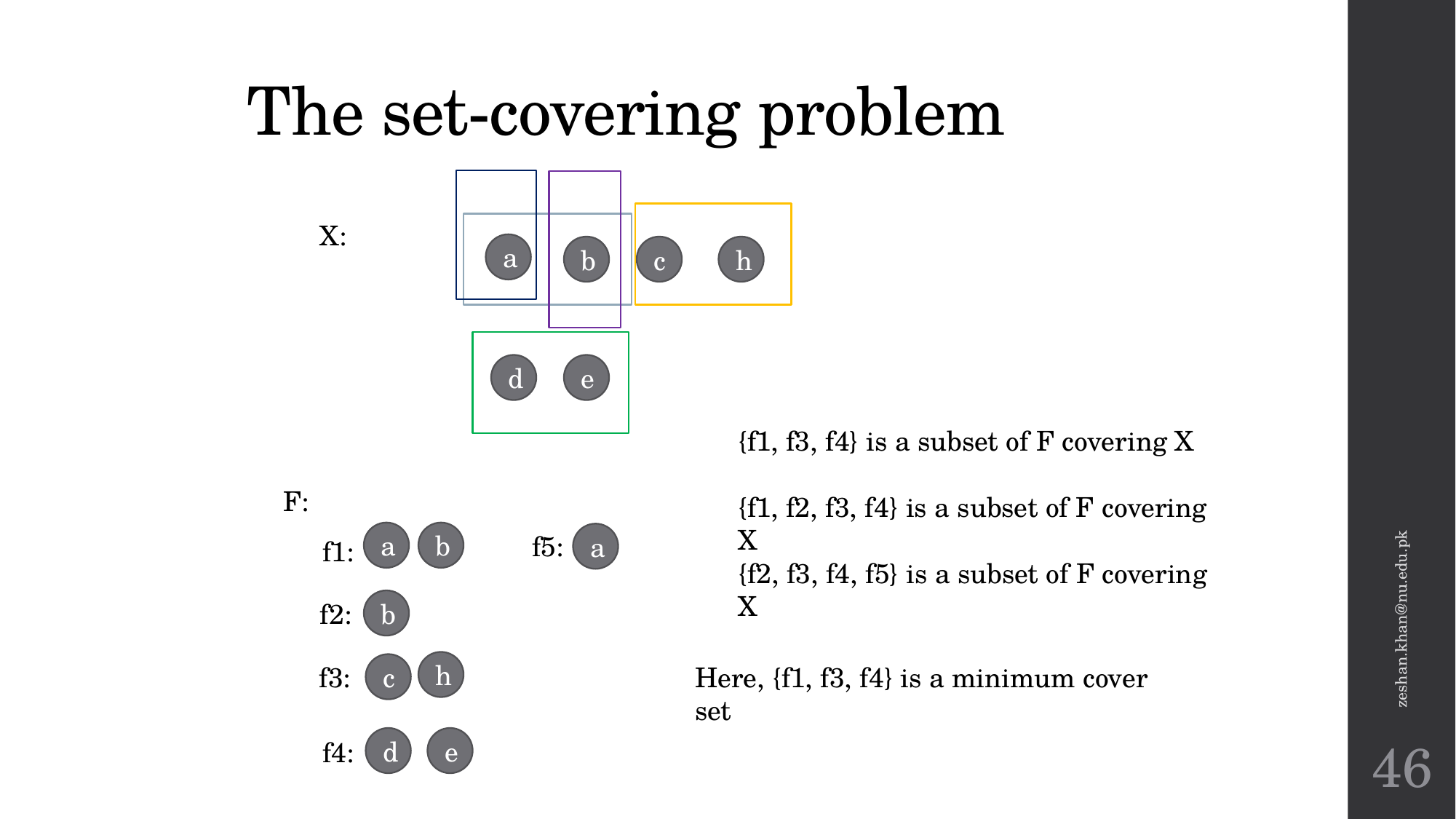

# The set-covering problem

X:

a
b
c
h

d
e
{f1, f3, f4} is a subset of F covering X
F:
zeshan.khan@nu.edu.pk
{f1, f2, f3, f4} is a subset of F covering X
a
b
f5:
a
f1:
{f2, f3, f4, f5} is a subset of F covering X
b
f2:
h
c
f3:
Here, {f1, f3, f4} is a minimum cover set
d
e
f4:
46